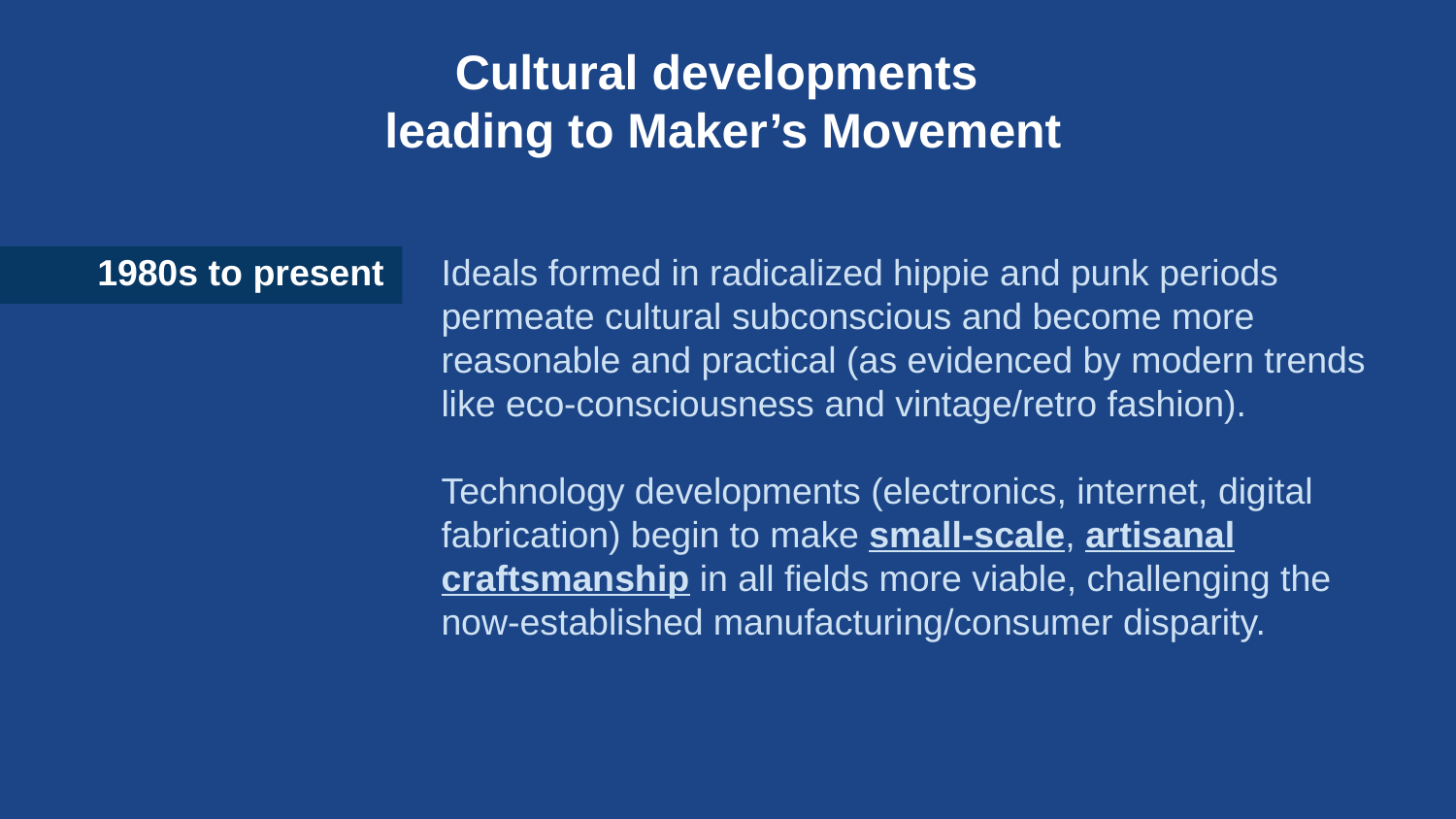

Cultural developments
leading to Maker’s Movement
1980s to present
Ideals formed in radicalized hippie and punk periods permeate cultural subconscious and become more reasonable and practical (as evidenced by modern trends like eco-consciousness and vintage/retro fashion).

Technology developments (electronics, internet, digital fabrication) begin to make small-scale, artisanal craftsmanship in all fields more viable, challenging the now-established manufacturing/consumer disparity.